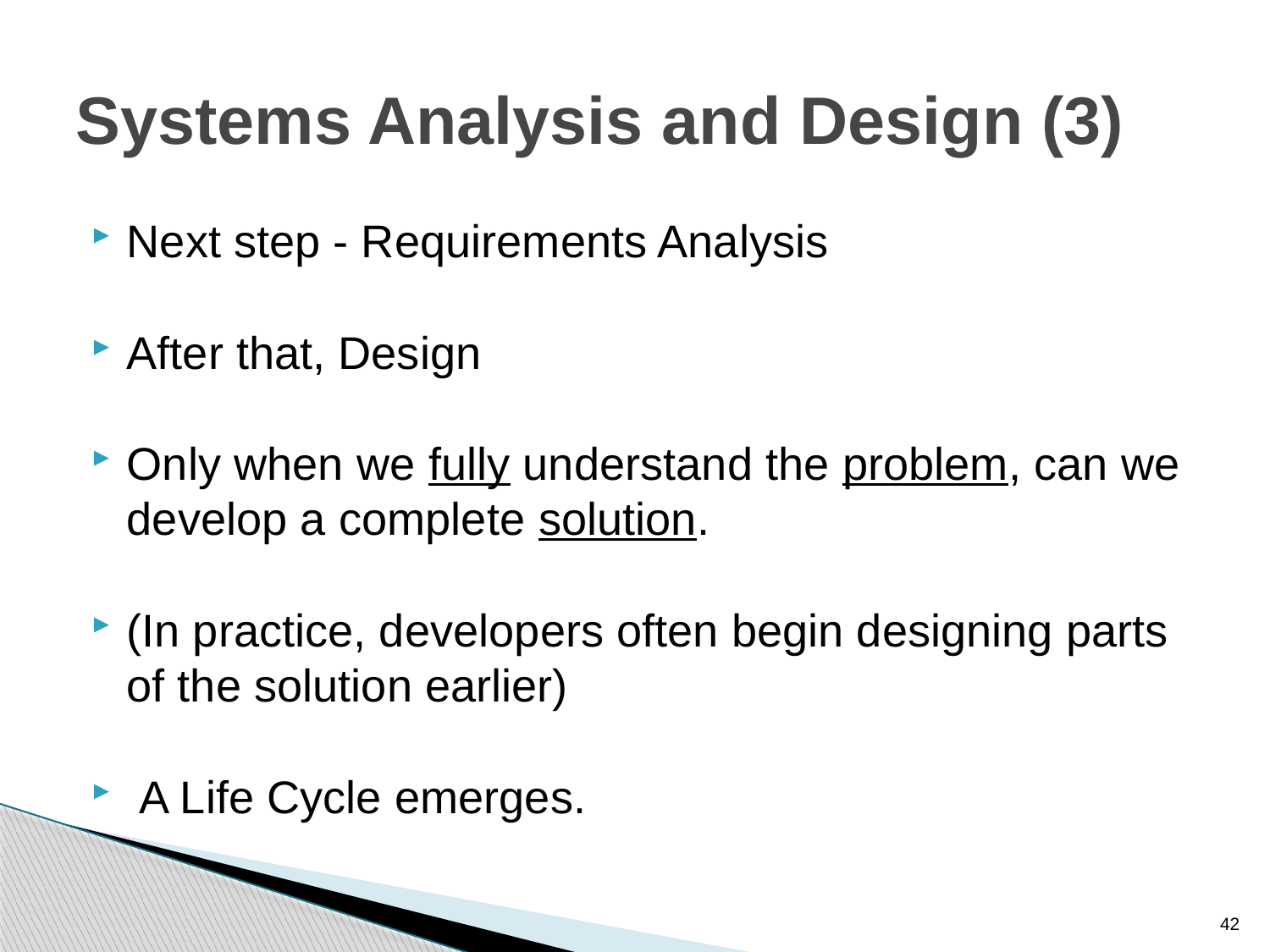

# Systems Analysis and Design (3)
Next step - Requirements Analysis

After that, Design

Only when we fully understand the problem, can we develop a complete solution.

(In practice, developers often begin designing parts of the solution earlier)

 A Life Cycle emerges.
42